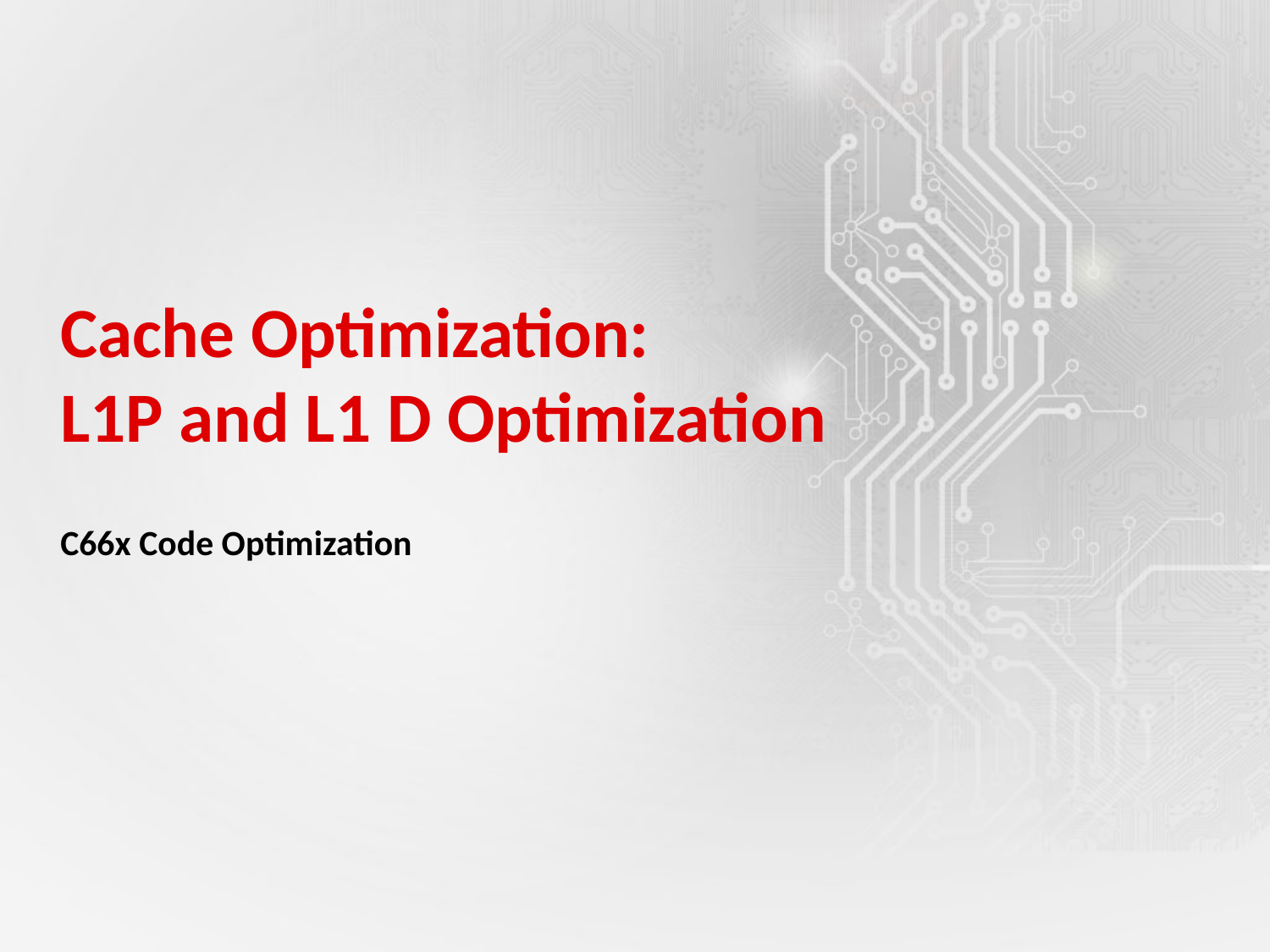

# Cache Optimization: L1P and L1 D Optimization
C66x Code Optimization